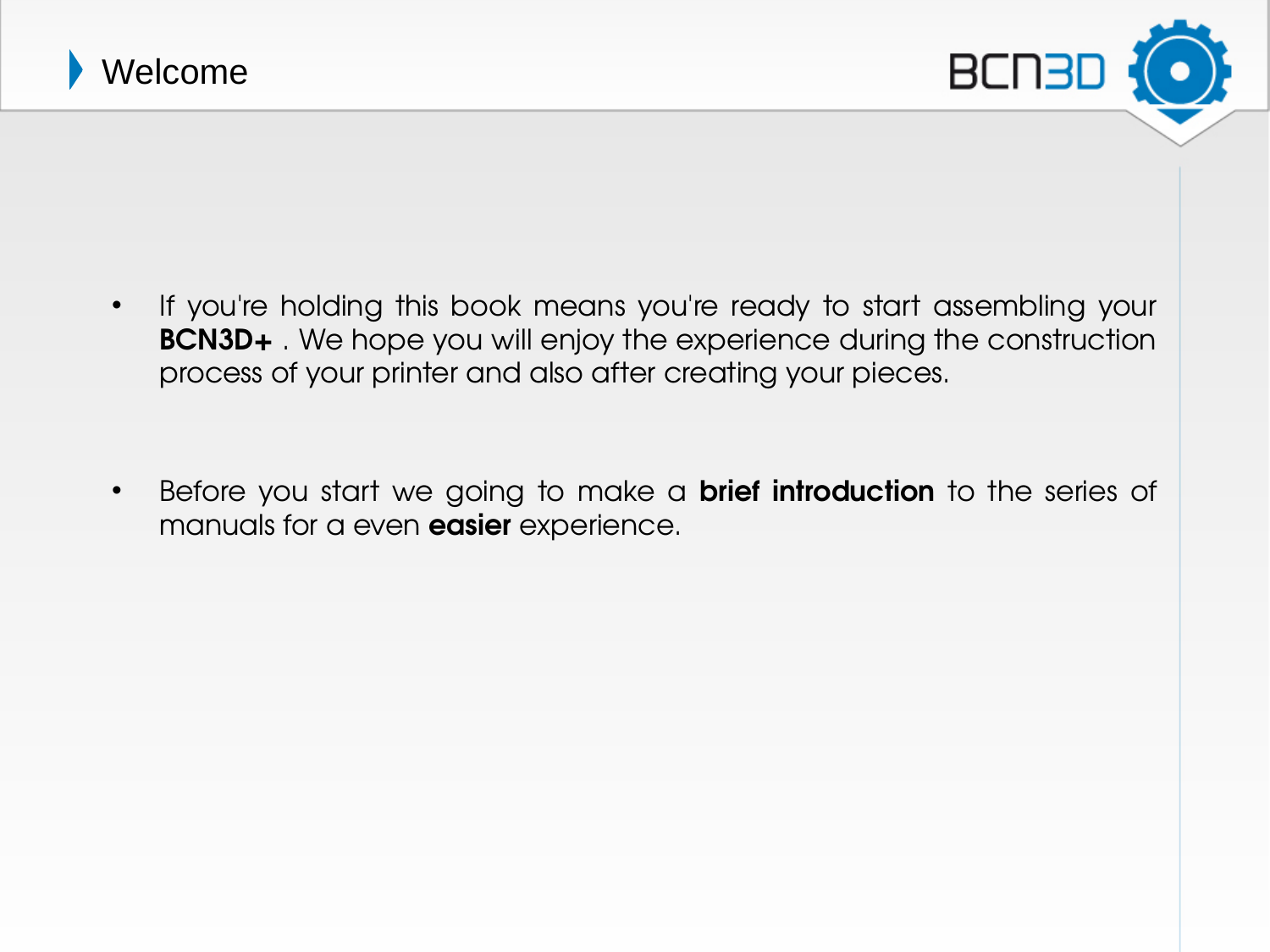

# Welcome

If you're holding this book means you're ready to start assembling your BCN3D+ . We hope you will enjoy the experience during the construction process of your printer and also after creating your pieces.

Before you start we going to make a brief introduction to the series of manuals for a even easier experience.